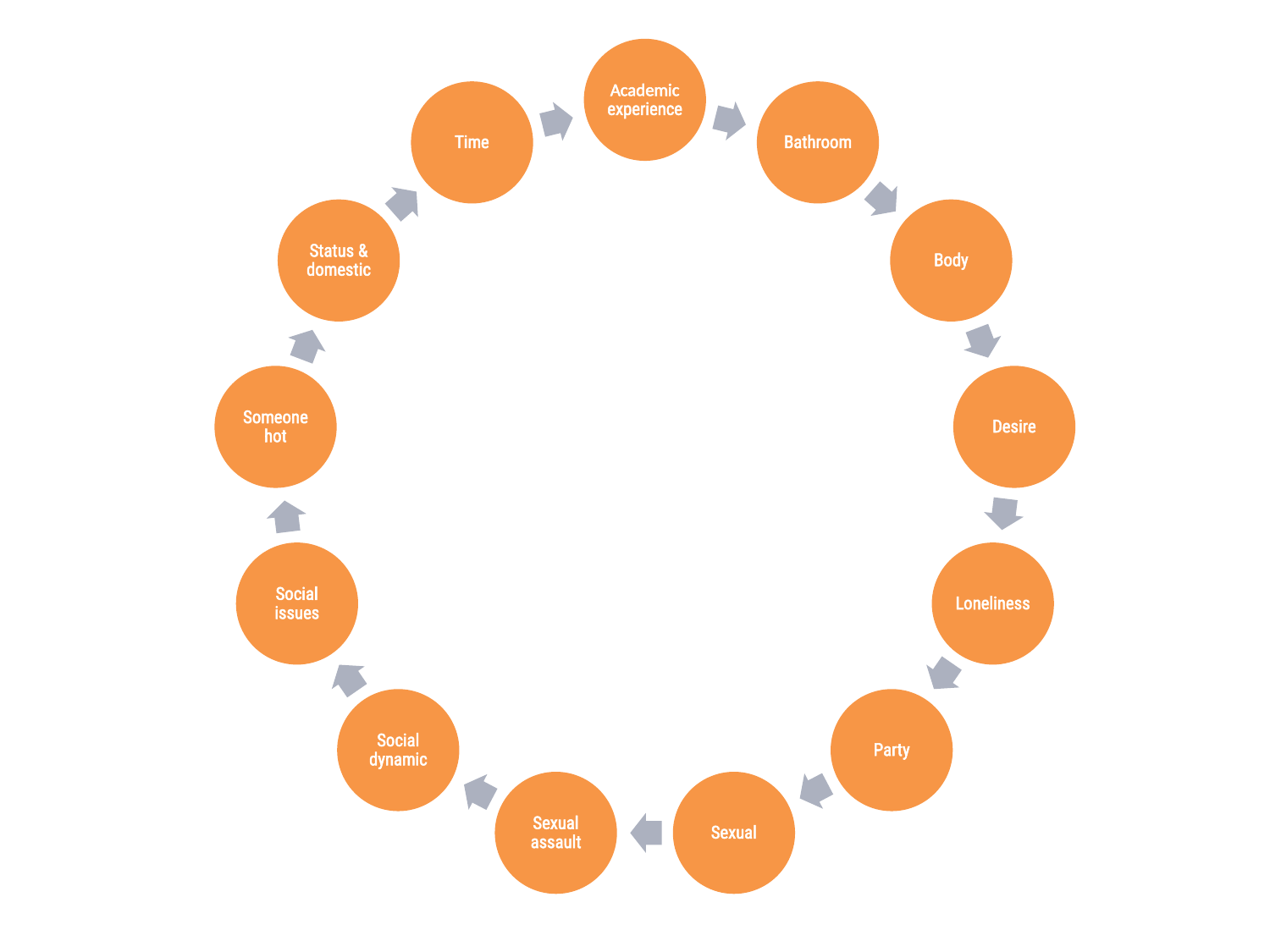

Academic experience

Bathroom

Body

Desire

Loneliness

Party

Sexual

Sexual assault

Social dynamic

Social issues

Someone hot

Status & domestic

Time